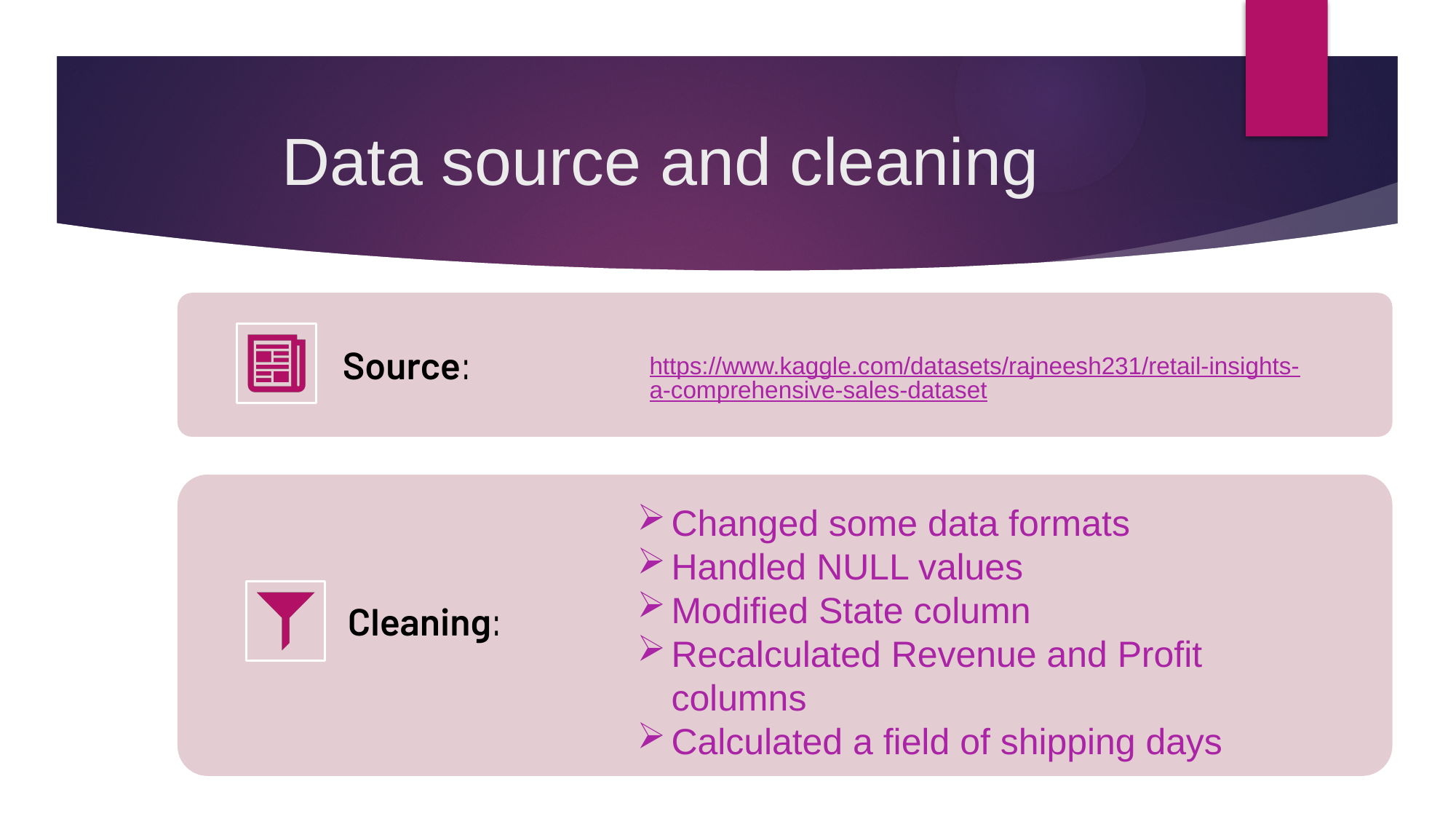

# Data source and cleaning
Source:
https://www.kaggle.com/datasets/rajneesh231/retail-insights-a-comprehensive-sales-dataset
Cleaning:
Changed some data formats
Handled NULL values
Modified State column
Recalculated Revenue and Profit columns
Calculated a field of shipping days